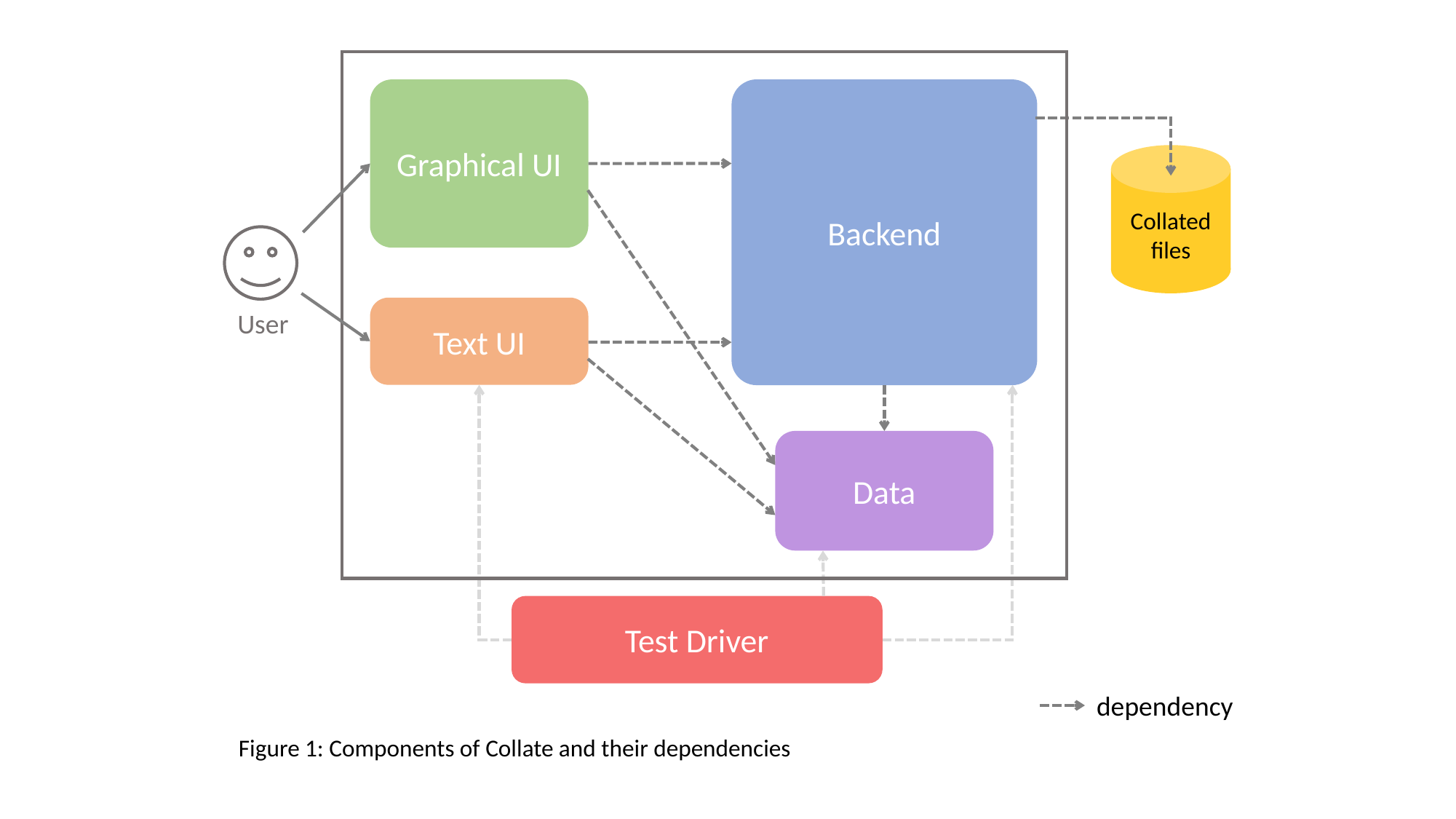

Graphical UI
Backend

Collated files

Text UI
User
Data
Test Driver
dependency
Figure 1: Components of Collate and their dependencies